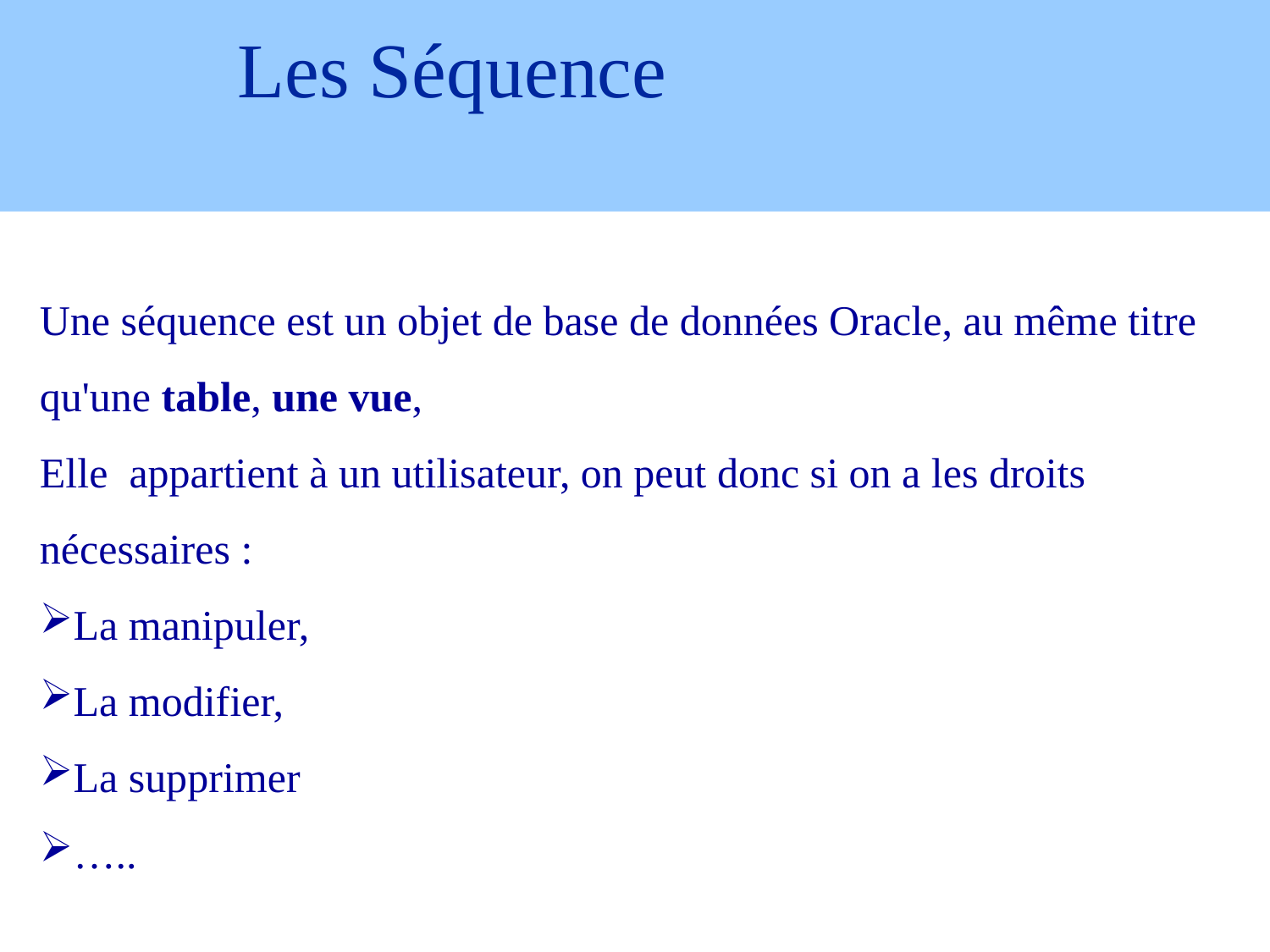

# Les Séquence
Une séquence est un objet de base de données Oracle, au même titre qu'une table, une vue,
Elle  appartient à un utilisateur, on peut donc si on a les droits nécessaires :
La manipuler,
La modifier,
La supprimer
…..